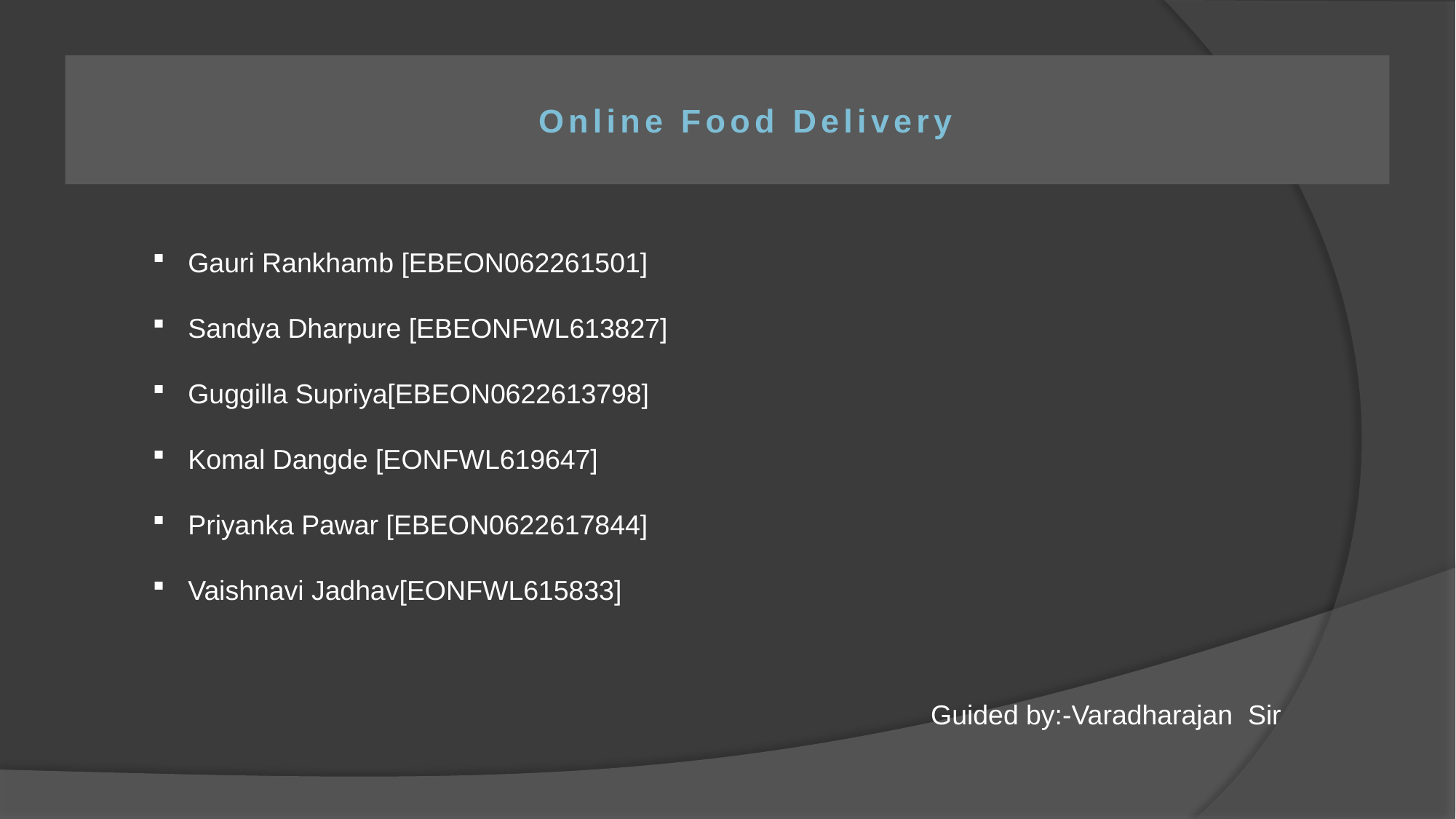

# Online Food Delivery
   Gauri Rankhamb [EBEON062261501]
   Sandya Dharpure [EBEONFWL613827]
   Guggilla Supriya[EBEON0622613798]
   Komal Dangde [EONFWL619647]
   Priyanka Pawar [EBEON0622617844]
   Vaishnavi Jadhav[EONFWL615833]

Guided by:-Varadharajan  Sir